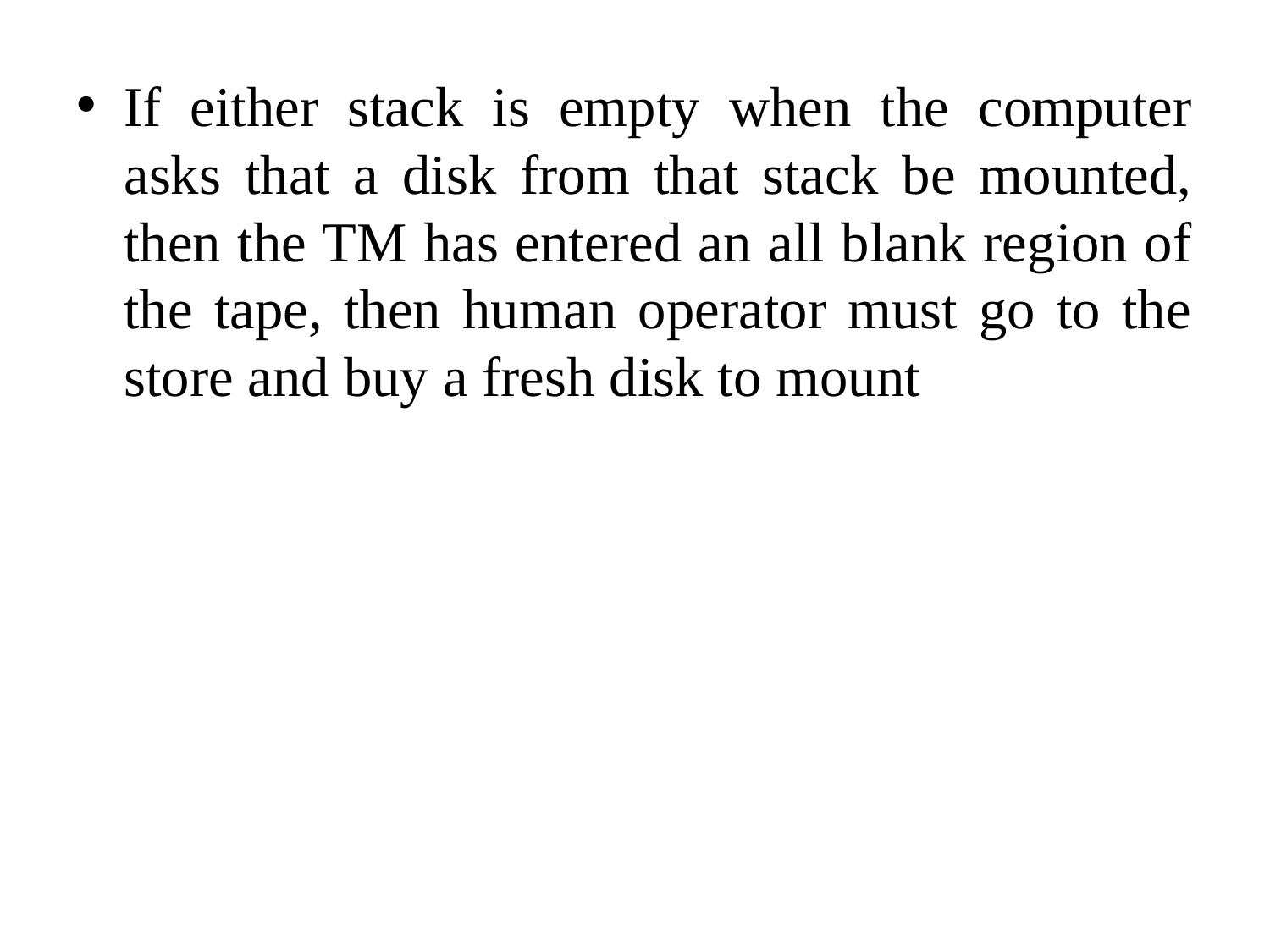

If either stack is empty when the computer asks that a disk from that stack be mounted, then the TM has entered an all blank region of the tape, then human operator must go to the store and buy a fresh disk to mount